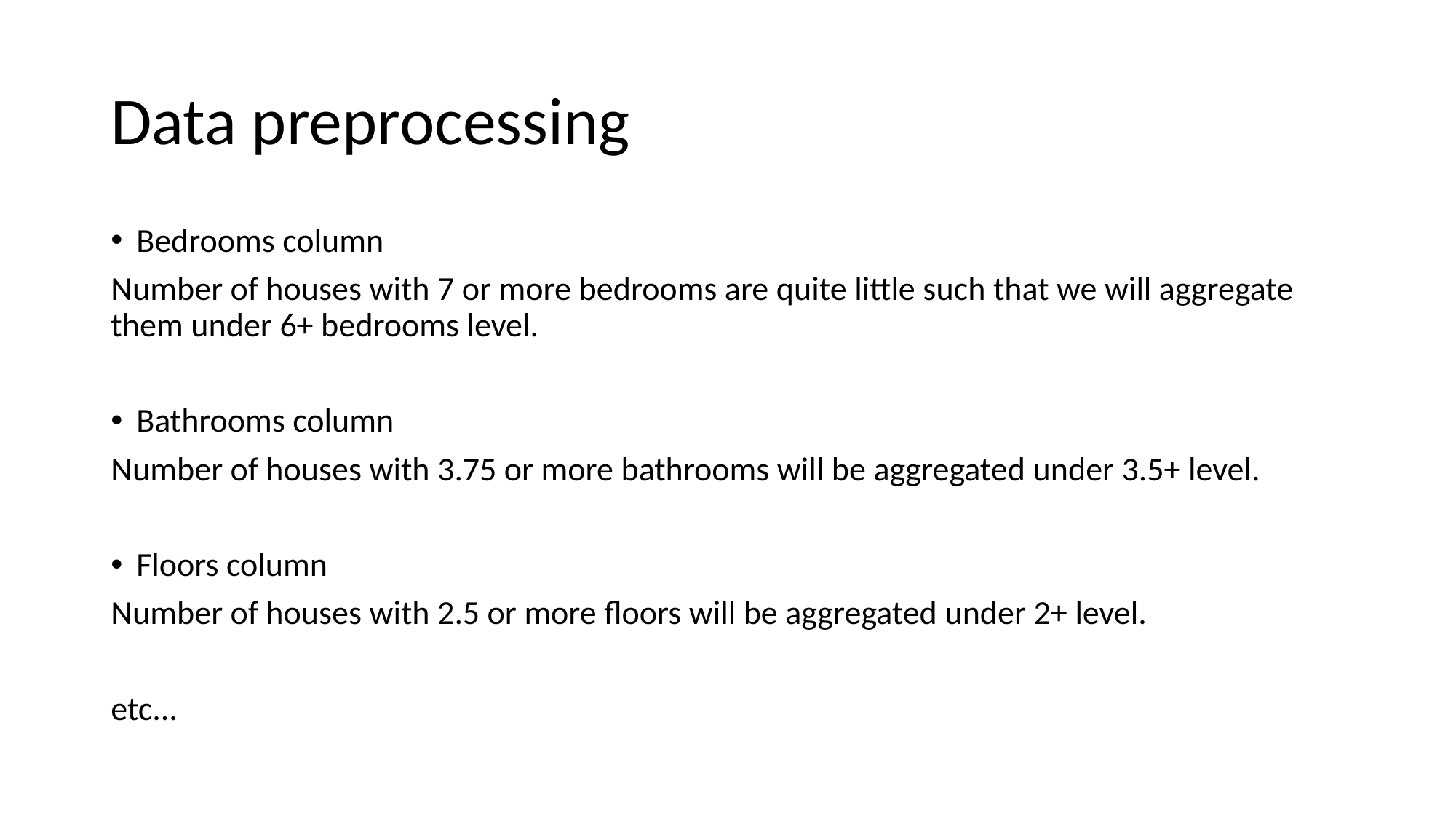

# Data preprocessing
Bedrooms column
Number of houses with 7 or more bedrooms are quite little such that we will aggregate them under 6+ bedrooms level.

Bathrooms column
Number of houses with 3.75 or more bathrooms will be aggregated under 3.5+ level.

Floors column
Number of houses with 2.5 or more floors will be aggregated under 2+ level.

etc...